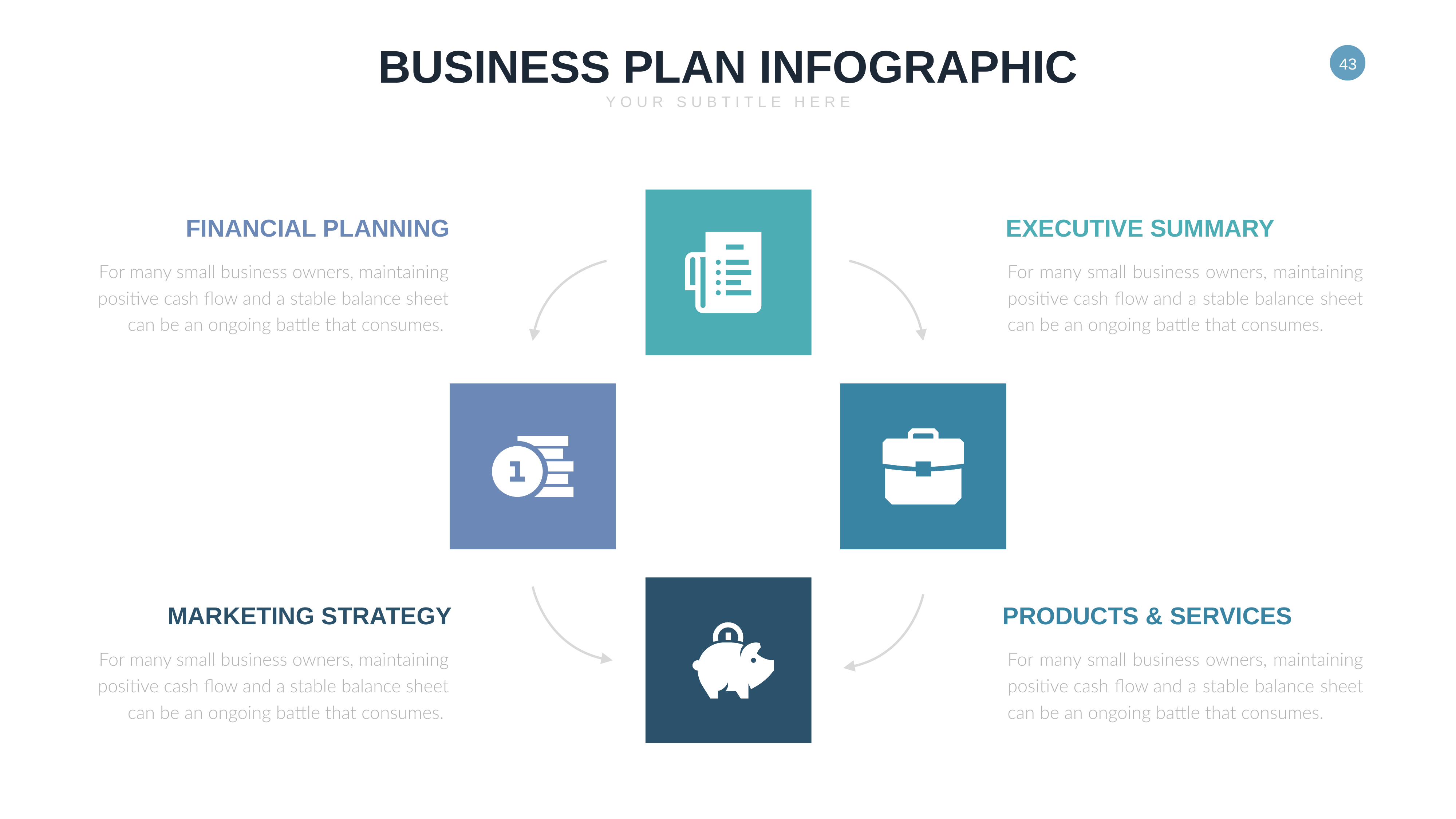

BUSINESS PLAN INFOGRAPHIC
YOUR SUBTITLE HERE

FINANCIAL PLANNING
EXECUTIVE SUMMARY

For many small business owners, maintaining positive cash flow and a stable balance sheet can be an ongoing battle that consumes.
For many small business owners, maintaining positive cash flow and a stable balance sheet can be an ongoing battle that consumes.

MARKETING STRATEGY
PRODUCTS & SERVICES

For many small business owners, maintaining positive cash flow and a stable balance sheet can be an ongoing battle that consumes.
For many small business owners, maintaining positive cash flow and a stable balance sheet can be an ongoing battle that consumes.